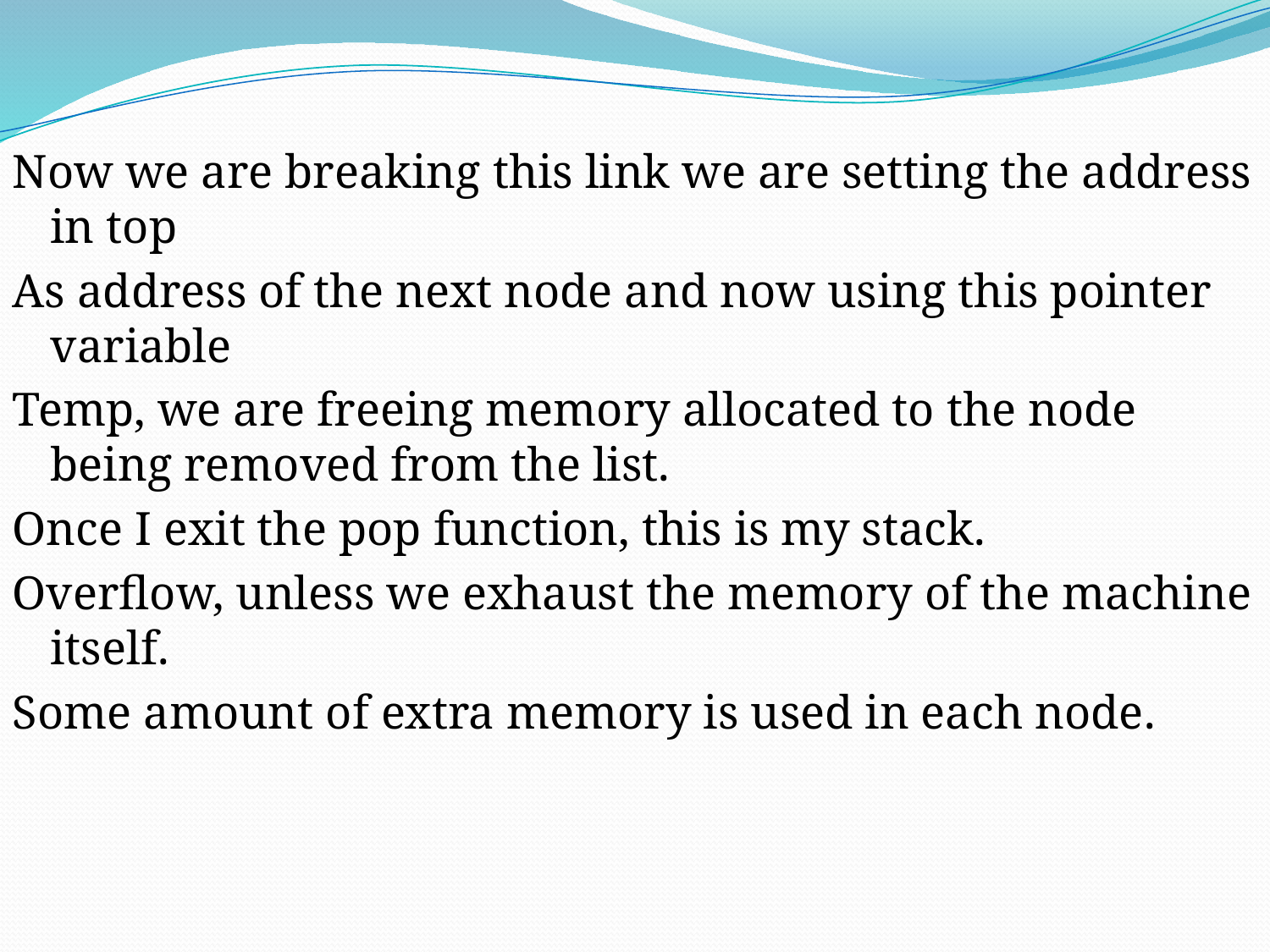

Now we are breaking this link we are setting the address in top
As address of the next node and now using this pointer variable
Temp, we are freeing memory allocated to the node being removed from the list.
Once I exit the pop function, this is my stack.
Overflow, unless we exhaust the memory of the machine itself.
Some amount of extra memory is used in each node.